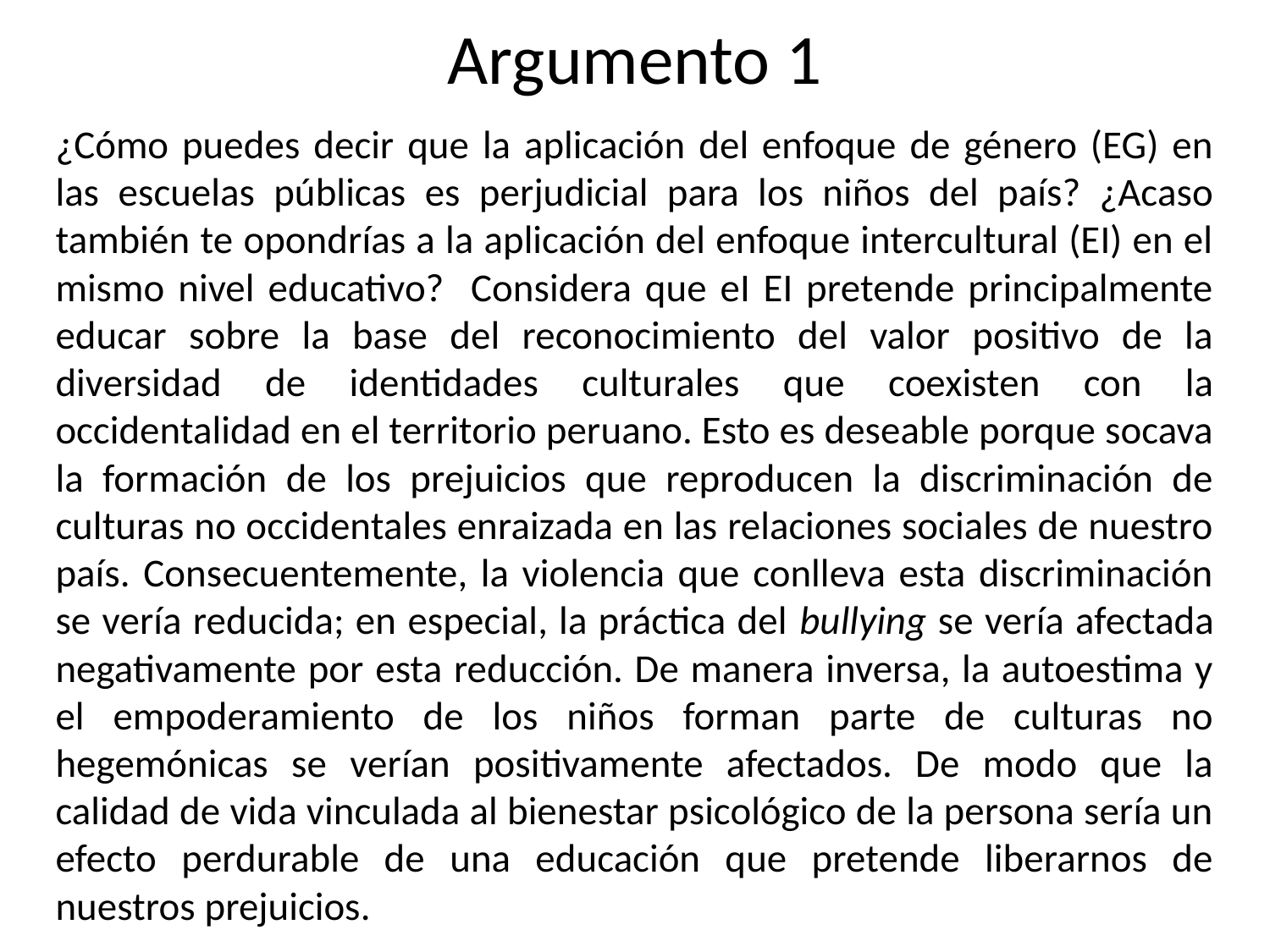

# Argumento 1
¿Cómo puedes decir que la aplicación del enfoque de género (EG) en las escuelas públicas es perjudicial para los niños del país? ¿Acaso también te opondrías a la aplicación del enfoque intercultural (EI) en el mismo nivel educativo?  Considera que eI EI pretende principalmente educar sobre la base del reconocimiento del valor positivo de la diversidad de identidades culturales que coexisten con la occidentalidad en el territorio peruano. Esto es deseable porque socava la formación de los prejuicios que reproducen la discriminación de culturas no occidentales enraizada en las relaciones sociales de nuestro país. Consecuentemente, la violencia que conlleva esta discriminación se vería reducida; en especial, la práctica del bullying se vería afectada negativamente por esta reducción. De manera inversa, la autoestima y el empoderamiento de los niños forman parte de culturas no hegemónicas se verían positivamente afectados. De modo que la calidad de vida vinculada al bienestar psicológico de la persona sería un efecto perdurable de una educación que pretende liberarnos de nuestros prejuicios.